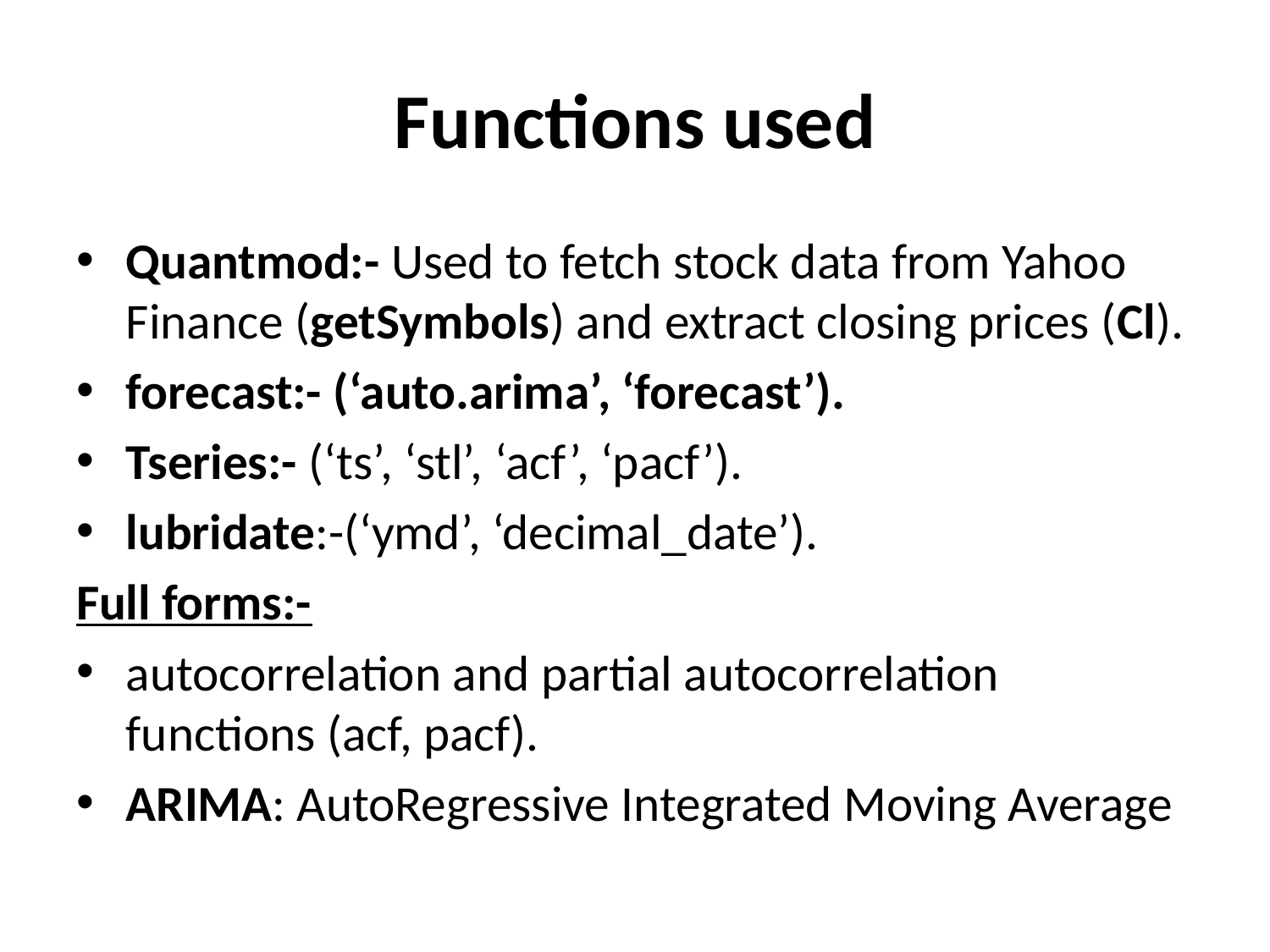

# Functions used
Quantmod:- Used to fetch stock data from Yahoo Finance (getSymbols) and extract closing prices (Cl).
forecast:- (‘auto.arima’, ‘forecast’).
Tseries:- (‘ts’, ‘stl’, ‘acf’, ‘pacf’).
lubridate:-(‘ymd’, ‘decimal_date’).
Full forms:-
autocorrelation and partial autocorrelation functions (acf, pacf).
ARIMA: AutoRegressive Integrated Moving Average